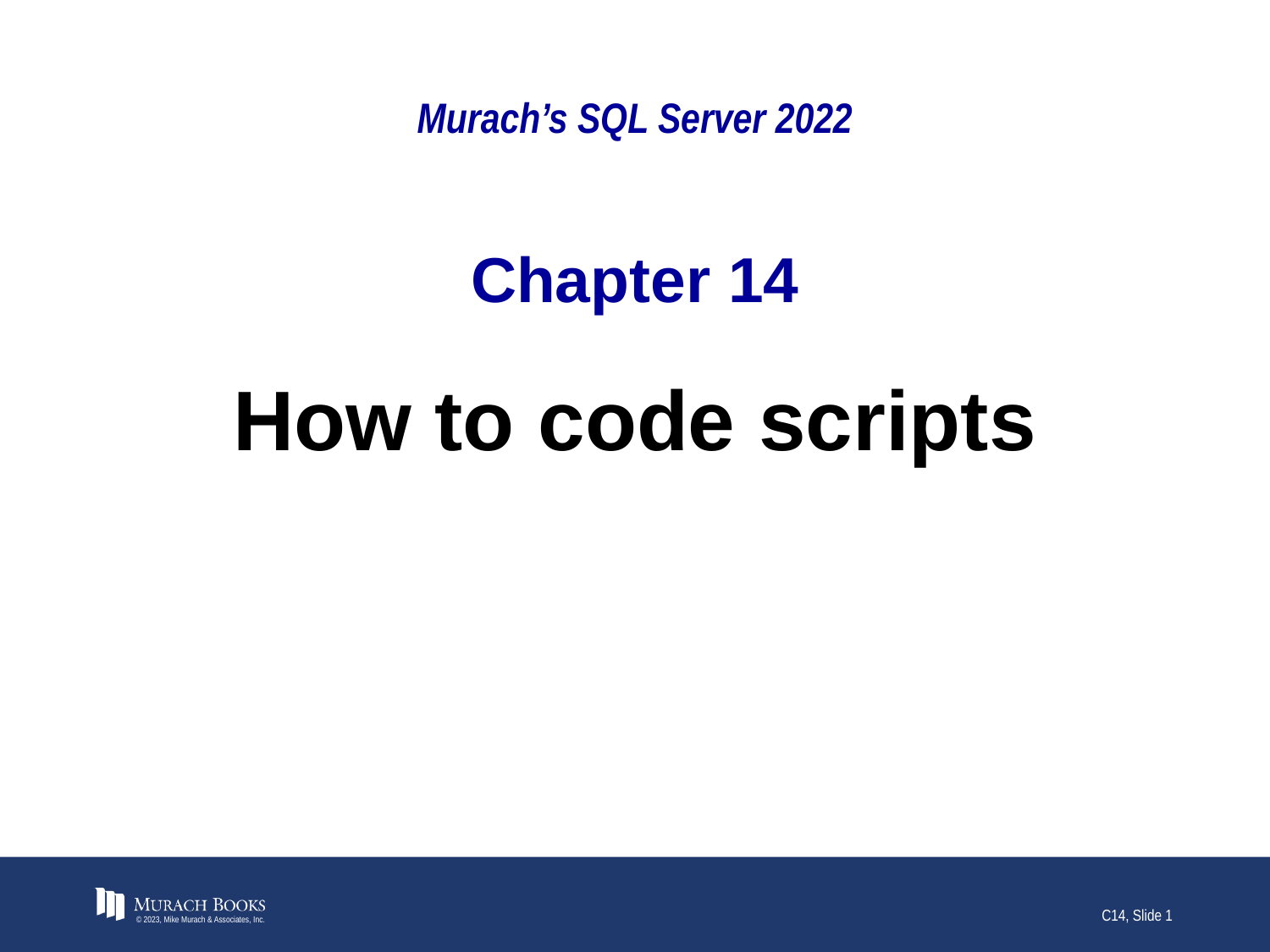

# Murach’s SQL Server 2022
Chapter 14

How to code scripts
© 2023, Mike Murach & Associates, Inc.

C14, Slide 1